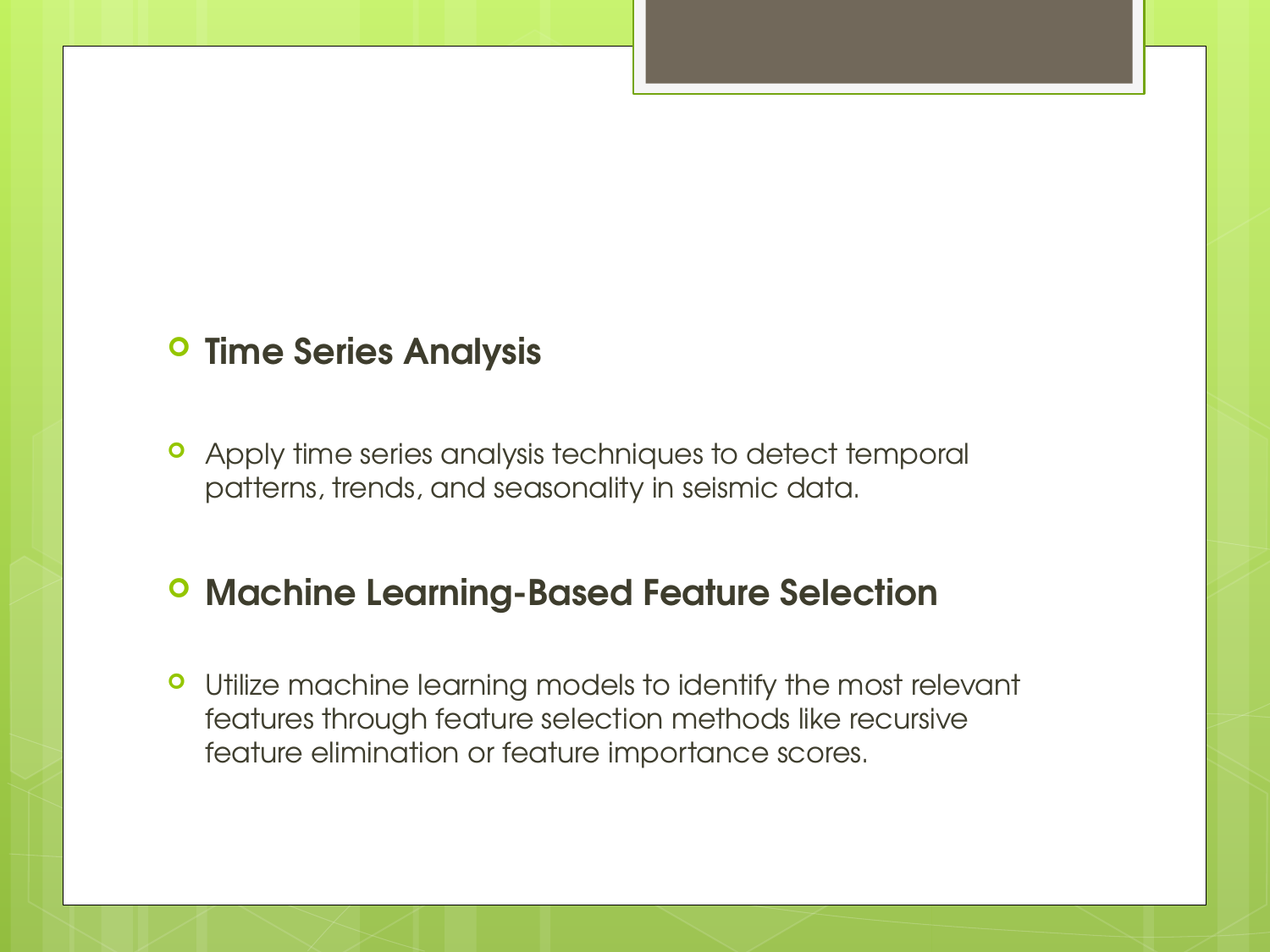

#
Time Series Analysis

Apply time series analysis techniques to detect temporal patterns, trends, and seasonality in seismic data.

Machine Learning-Based Feature Selection

Utilize machine learning models to identify the most relevant features through feature selection methods like recursive feature elimination or feature importance scores.